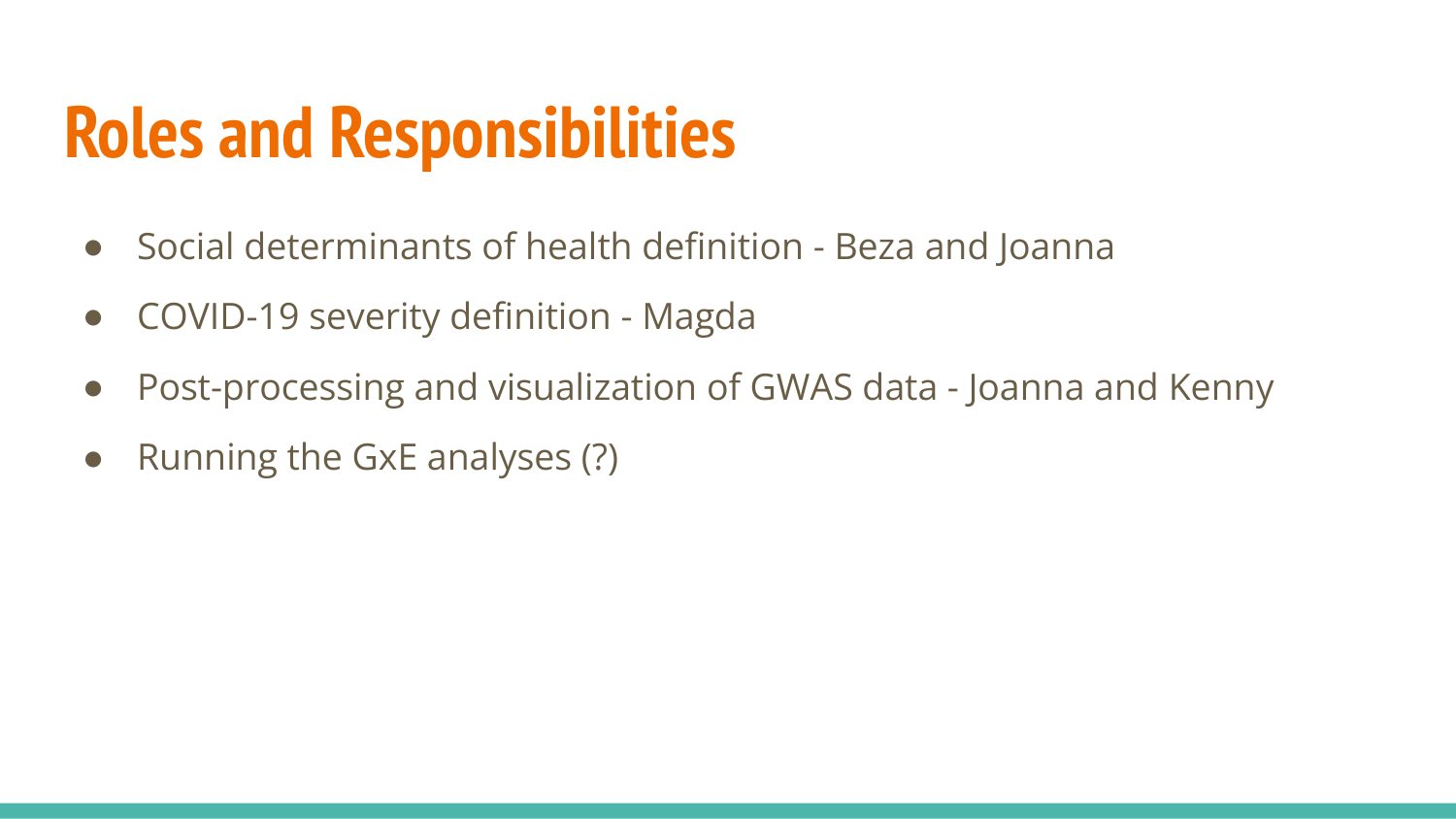

# Roles and Responsibilities
Social determinants of health definition - Beza and Joanna
COVID-19 severity definition - Magda
Post-processing and visualization of GWAS data - Joanna and Kenny
Running the GxE analyses (?)